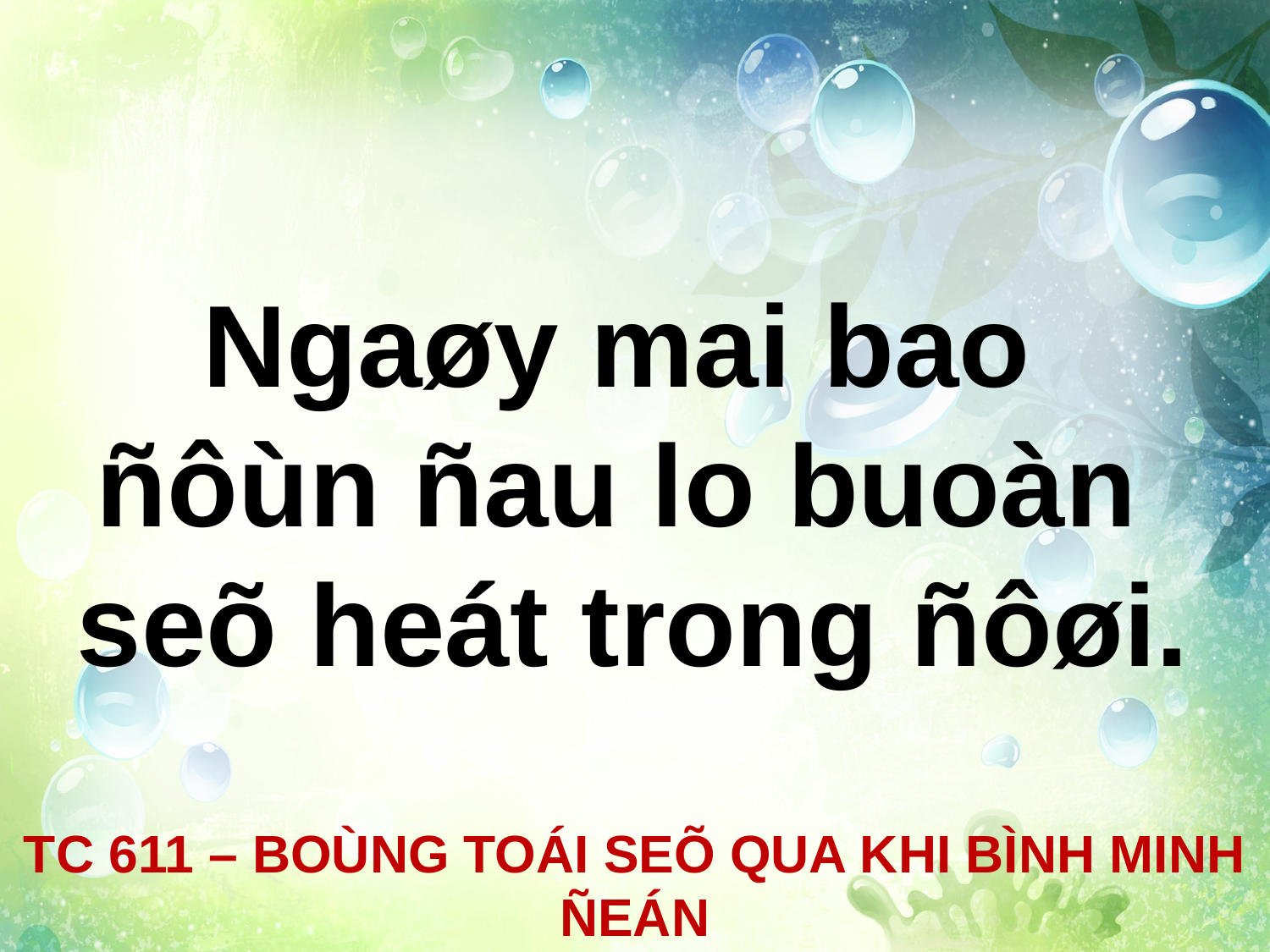

Ngaøy mai bao
ñôùn ñau lo buoàn
seõ heát trong ñôøi.
TC 611 – BOÙNG TOÁI SEÕ QUA KHI BÌNH MINH ÑEÁN